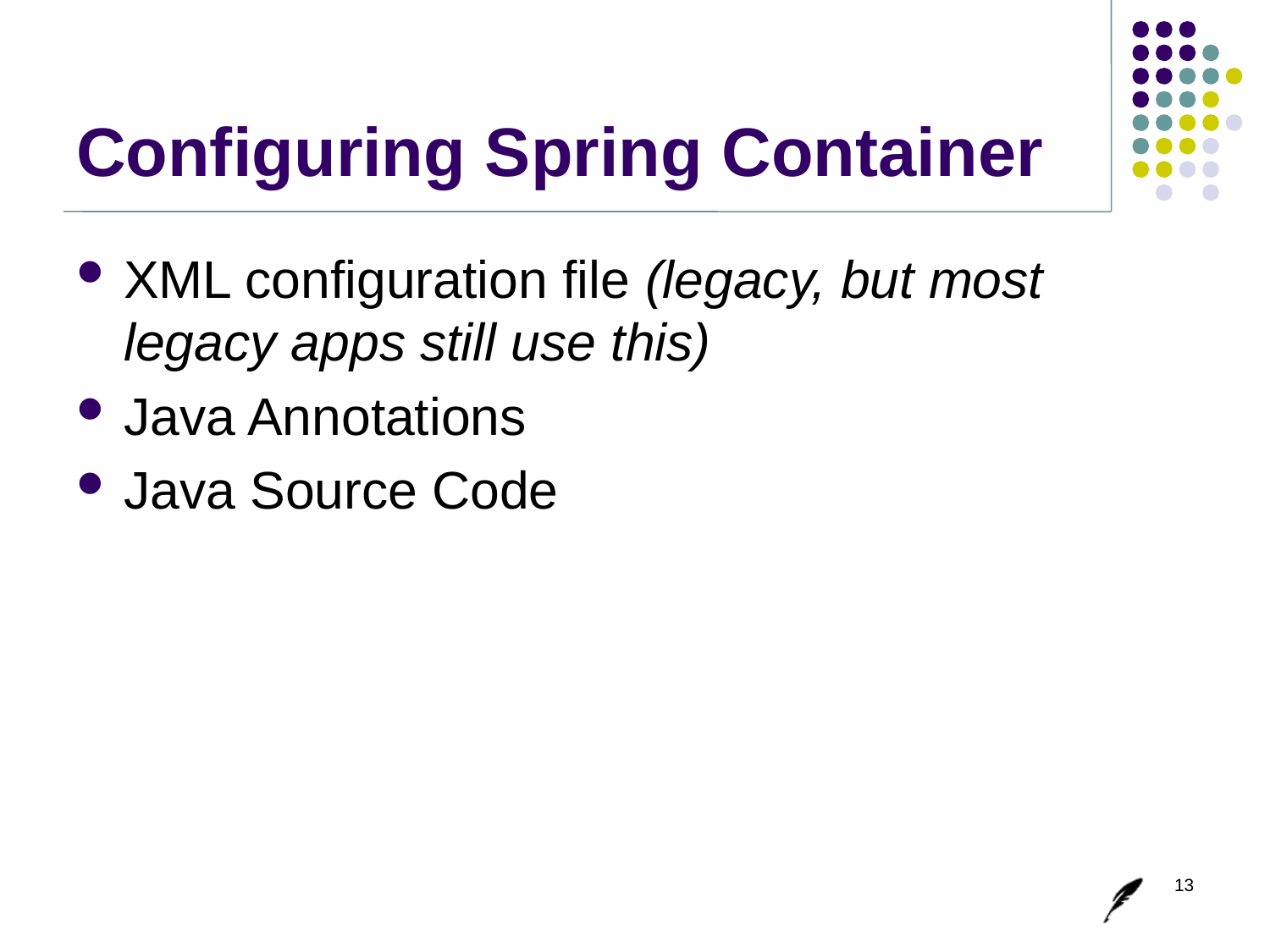

# Configuring Spring Container
XML configuration file (legacy, but most legacy apps still use this)
Java Annotations
Java Source Code
13